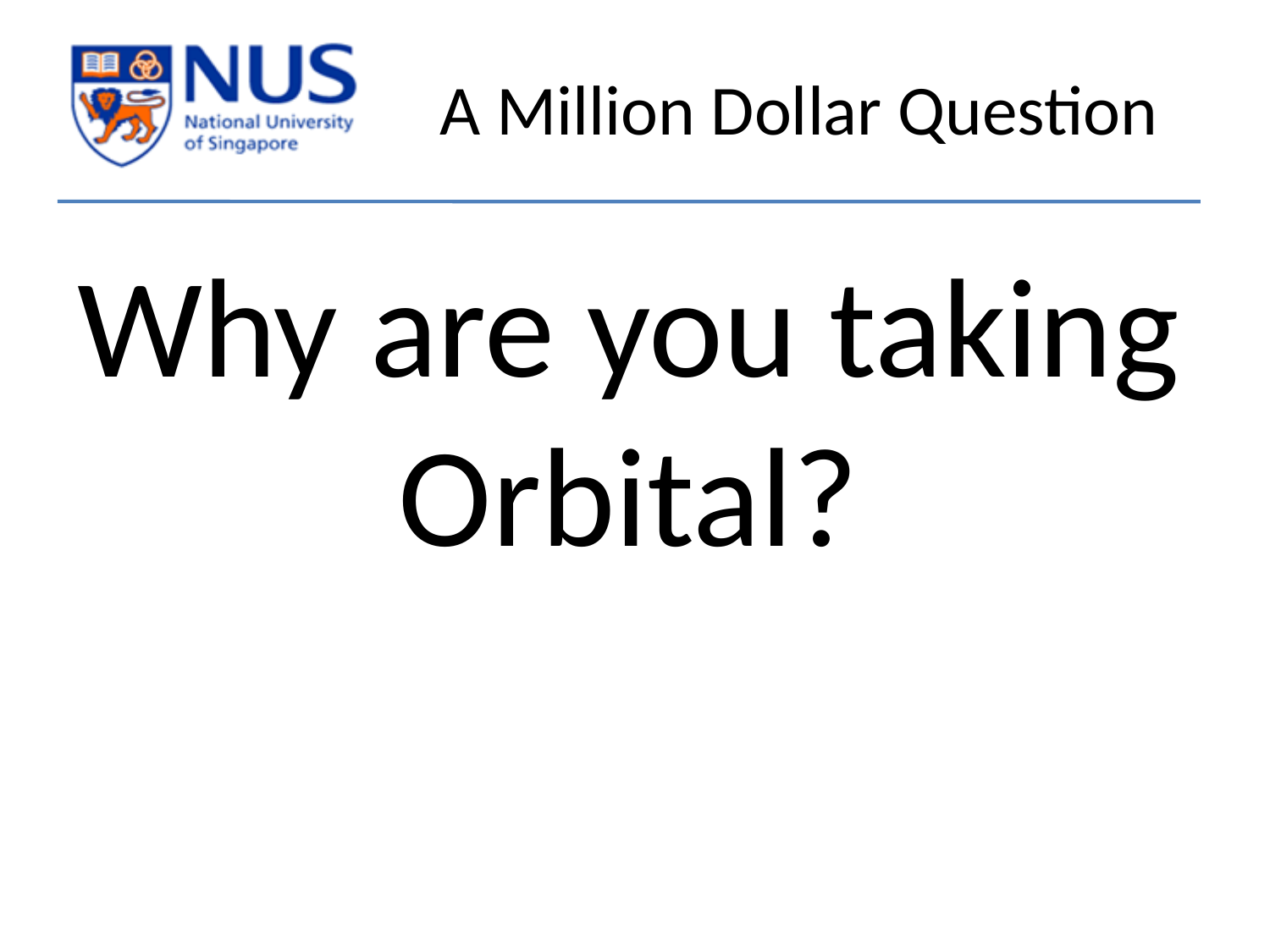

# A Million Dollar Question
Why are you taking Orbital?